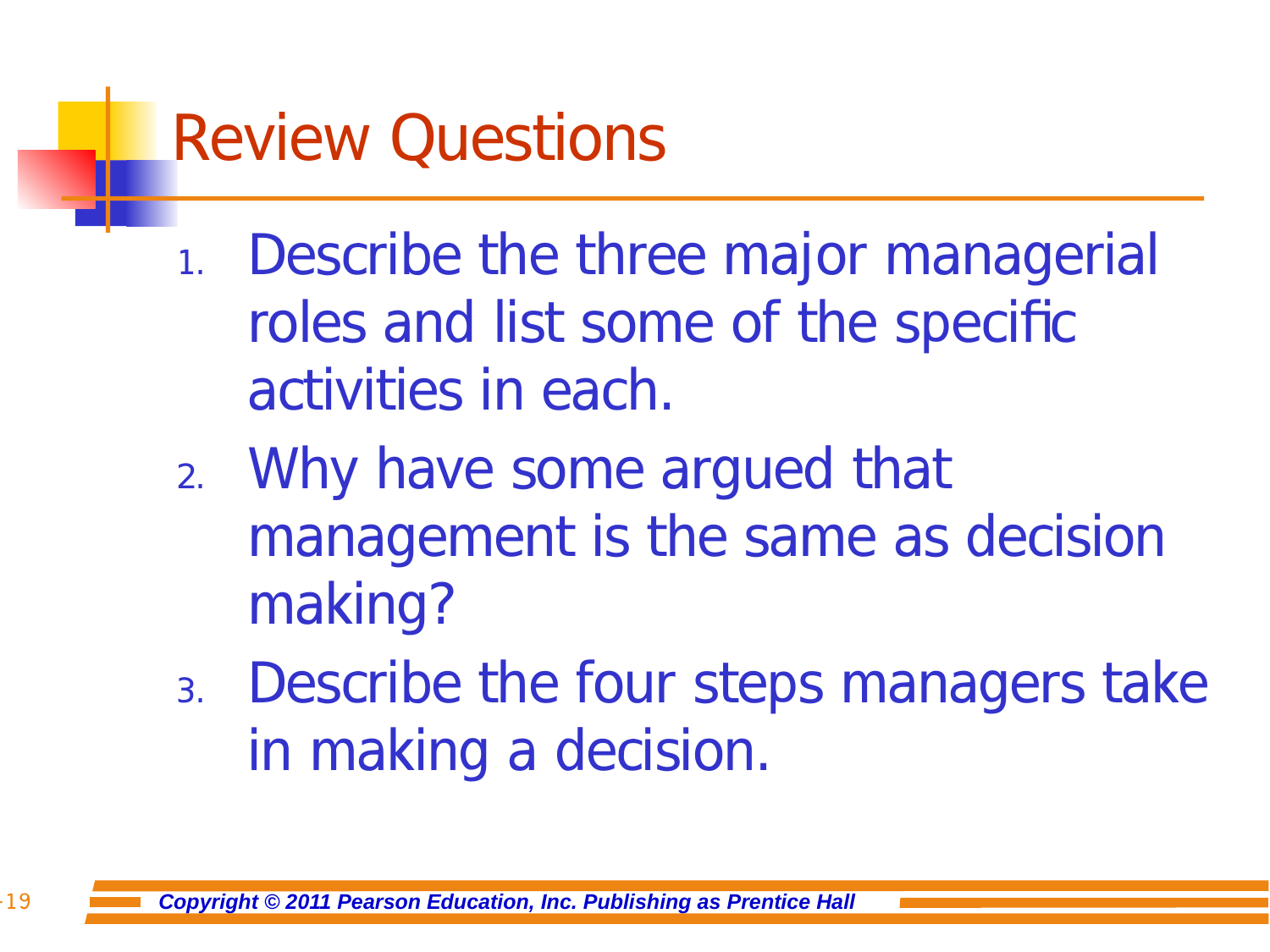

# Review Questions
Describe the three major managerial roles and list some of the specific activities in each.
Why have some argued that management is the same as decision making?
Describe the four steps managers take in making a decision.